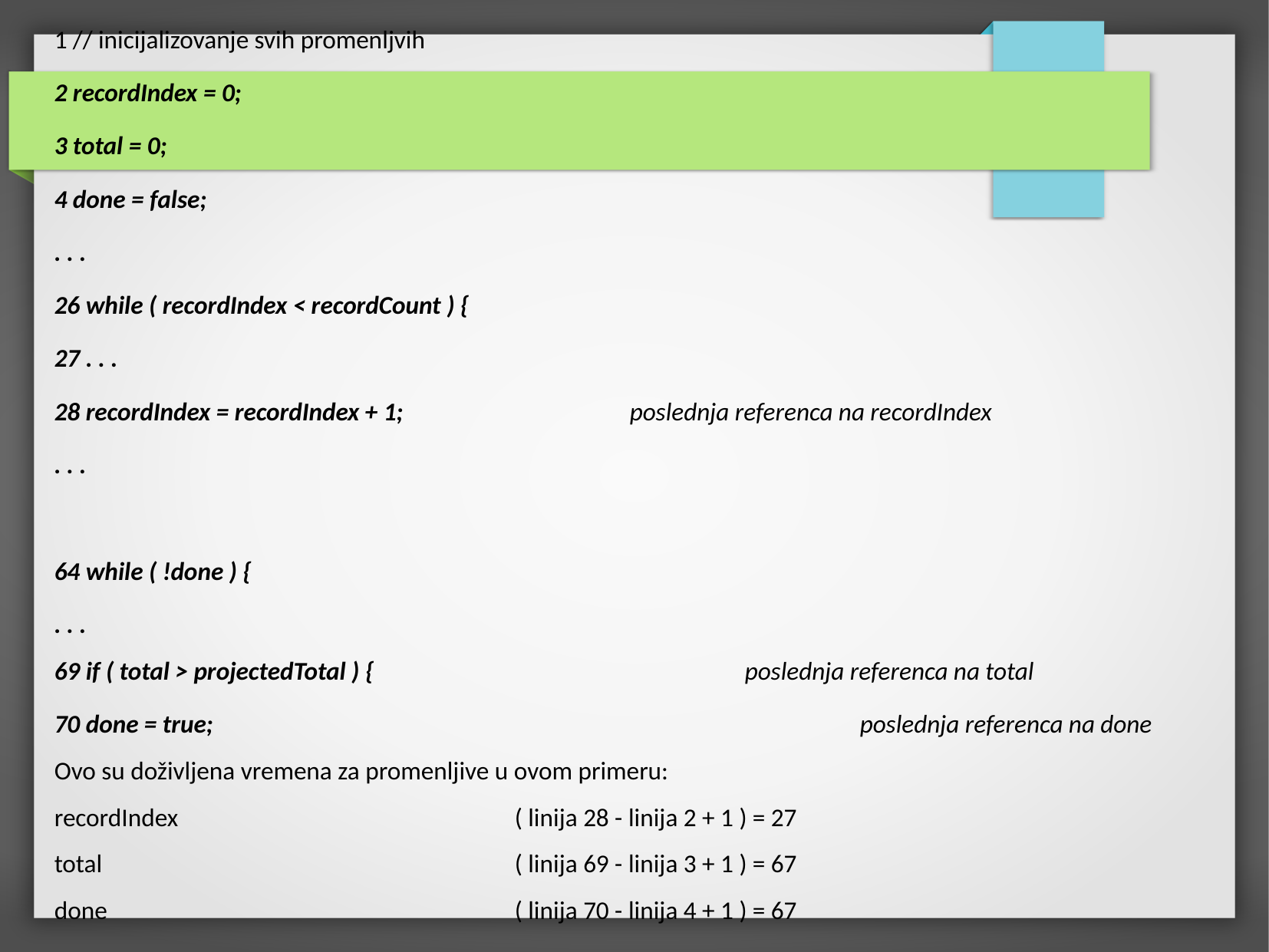

1 // inicijalizovanje svih promenljvih
2 recordIndex = 0;
3 total = 0;
4 done = false;
. . .
26 while ( recordIndex < recordCount ) {
27 . . .
28 recordIndex = recordIndex + 1;		poslednja referenca na recordIndex
. . .

64 while ( !done ) {
. . .
69 if ( total > projectedTotal ) {				poslednja referenca na total
70 done = true;						poslednja referenca na done
Ovo su doživljena vremena za promenljive u ovom primeru:
recordIndex			( linija 28 - linija 2 + 1 ) = 27
total				( linija 69 - linija 3 + 1 ) = 67
done				( linija 70 - linija 4 + 1 ) = 67
----------------------------------------------------------------------------------------------------------
Prosečno doživljeno vreme	( 27 + 67 + 67 ) / 3 ≈ 54